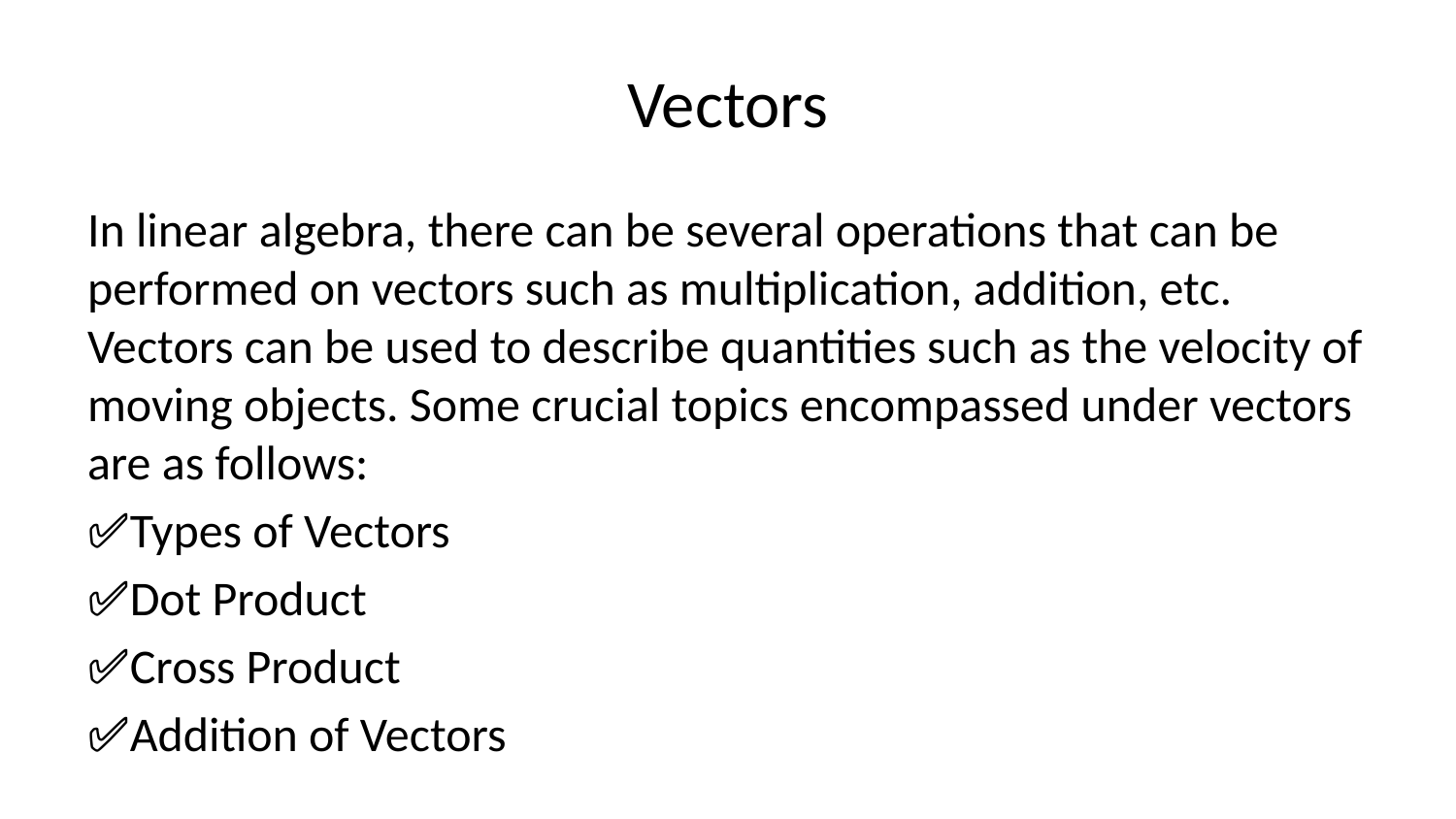

# Vectors
In linear algebra, there can be several operations that can be performed on vectors such as multiplication, addition, etc. Vectors can be used to describe quantities such as the velocity of moving objects. Some crucial topics encompassed under vectors are as follows:
✅Types of Vectors
✅Dot Product
✅Cross Product
✅Addition of Vectors